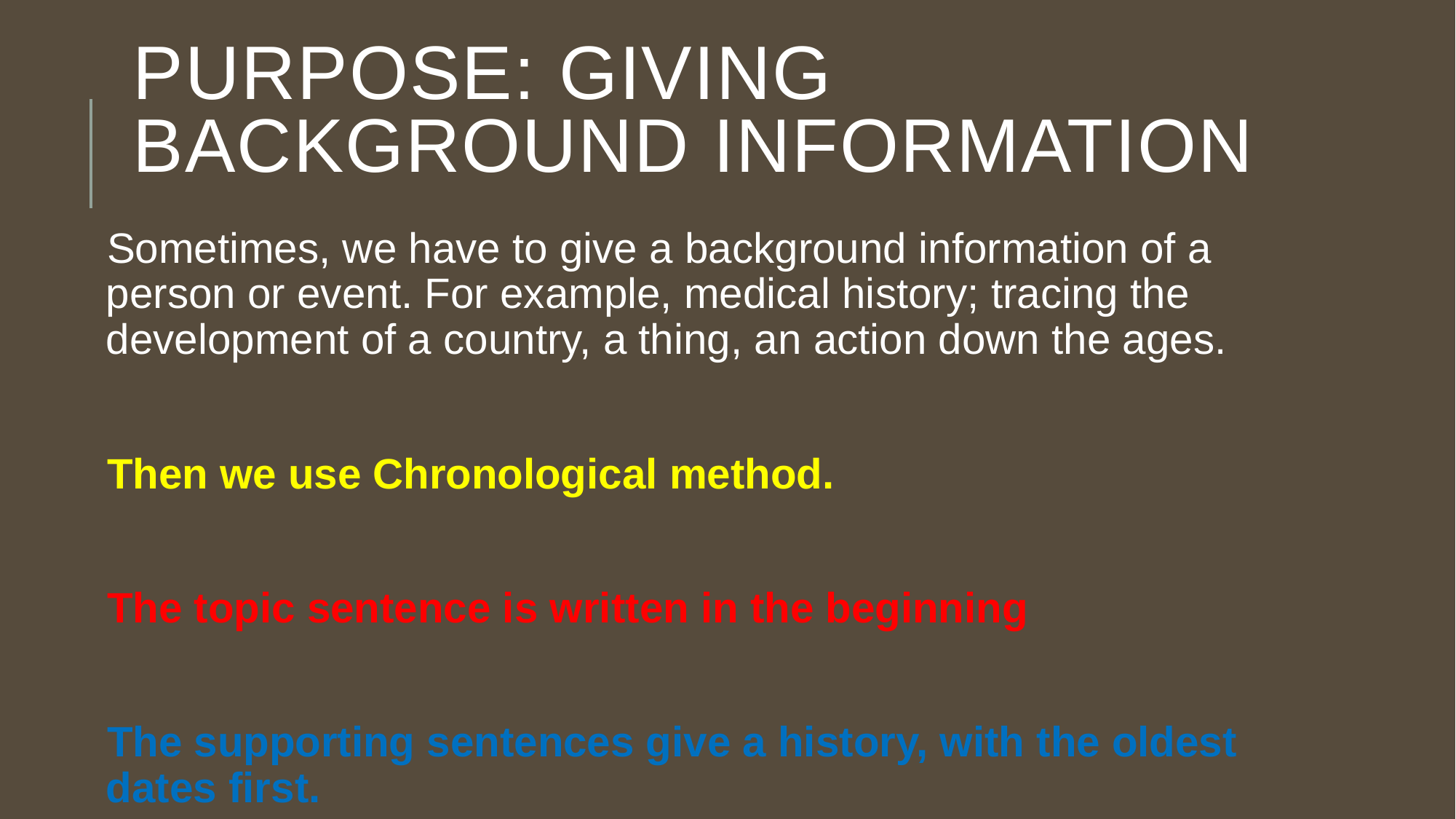

# Purpose: Giving background information
Sometimes, we have to give a background information of a person or event. For example, medical history; tracing the development of a country, a thing, an action down the ages.

Then we use Chronological method.

The topic sentence is written in the beginning

The supporting sentences give a history, with the oldest dates first.